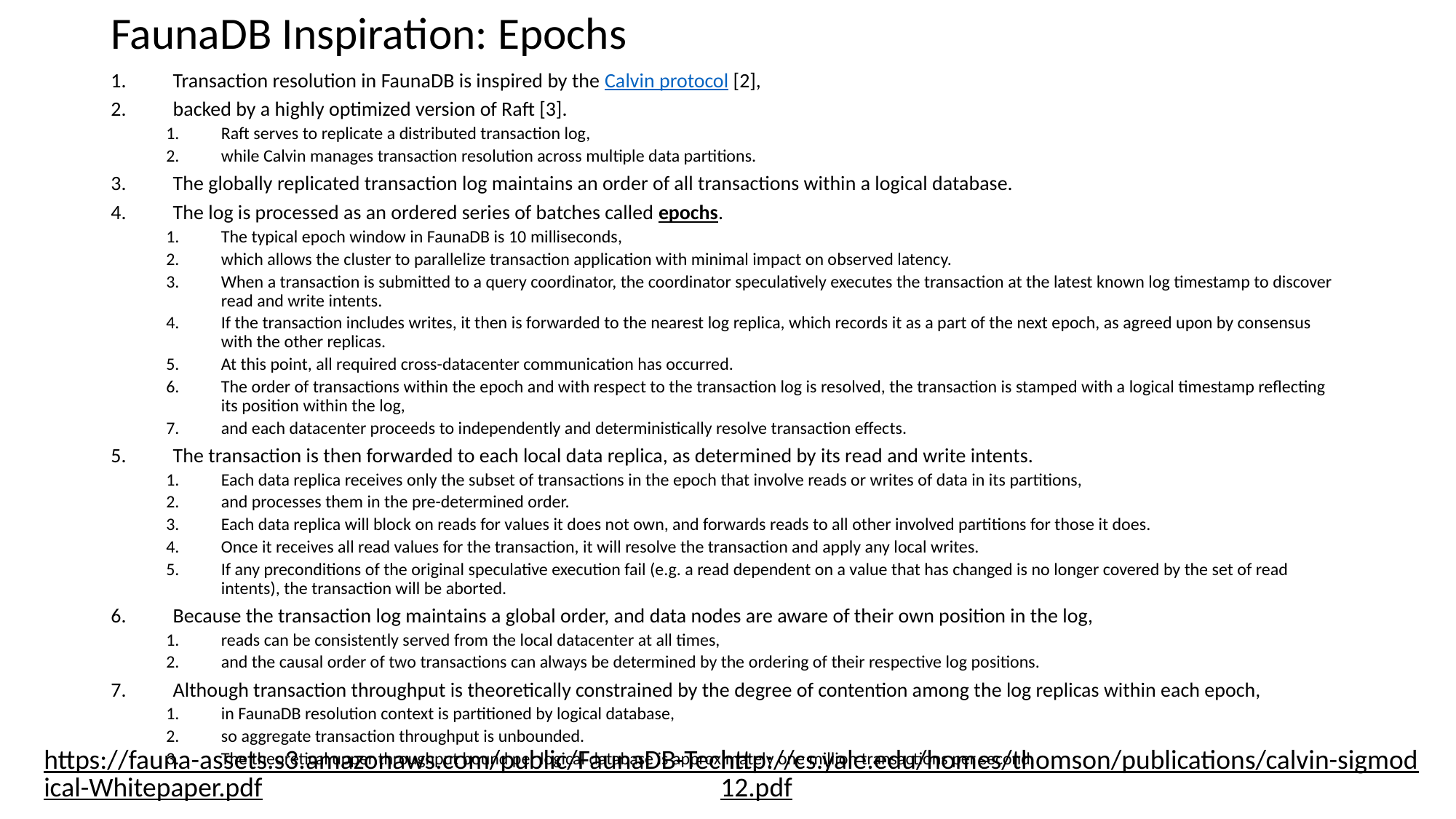

# FaunaDB Inspiration: Epochs
Transaction resolution in FaunaDB is inspired by the Calvin protocol [2],
backed by a highly optimized version of Raft [3].
Raft serves to replicate a distributed transaction log,
while Calvin manages transaction resolution across multiple data partitions.
The globally replicated transaction log maintains an order of all transactions within a logical database.
The log is processed as an ordered series of batches called epochs.
The typical epoch window in FaunaDB is 10 milliseconds,
which allows the cluster to parallelize transaction application with minimal impact on observed latency.
When a transaction is submitted to a query coordinator, the coordinator speculatively executes the transaction at the latest known log timestamp to discover read and write intents.
If the transaction includes writes, it then is forwarded to the nearest log replica, which records it as a part of the next epoch, as agreed upon by consensus with the other replicas.
At this point, all required cross-datacenter communication has occurred.
The order of transactions within the epoch and with respect to the transaction log is resolved, the transaction is stamped with a logical timestamp reflecting its position within the log,
and each datacenter proceeds to independently and deterministically resolve transaction effects.
The transaction is then forwarded to each local data replica, as determined by its read and write intents.
Each data replica receives only the subset of transactions in the epoch that involve reads or writes of data in its partitions,
and processes them in the pre-determined order.
Each data replica will block on reads for values it does not own, and forwards reads to all other involved partitions for those it does.
Once it receives all read values for the transaction, it will resolve the transaction and apply any local writes.
If any preconditions of the original speculative execution fail (e.g. a read dependent on a value that has changed is no longer covered by the set of read intents), the transaction will be aborted.
Because the transaction log maintains a global order, and data nodes are aware of their own position in the log,
reads can be consistently served from the local datacenter at all times,
and the causal order of two transactions can always be determined by the ordering of their respective log positions.
Although transaction throughput is theoretically constrained by the degree of contention among the log replicas within each epoch,
in FaunaDB resolution context is partitioned by logical database,
so aggregate transaction throughput is unbounded.
The theoretical upper throughput bound per logical database is approximately one million transactions per second.
http://cs.yale.edu/homes/thomson/publications/calvin-sigmod12.pdf
https://fauna-assets.s3.amazonaws.com/public/FaunaDB-Technical-Whitepaper.pdf